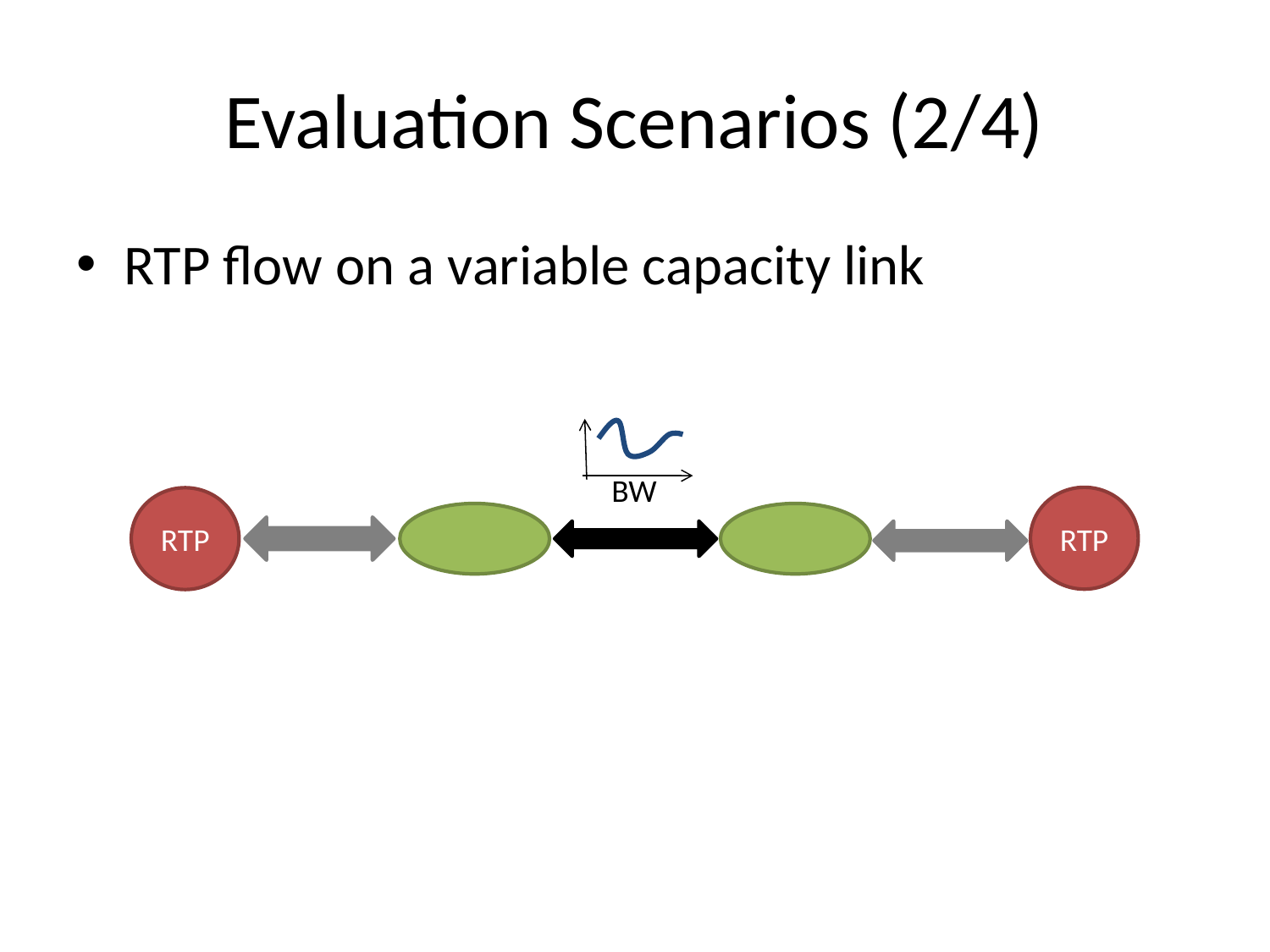

# Evaluation Scenarios (2/4)
RTP flow on a variable capacity link

BW
RTP
RTP